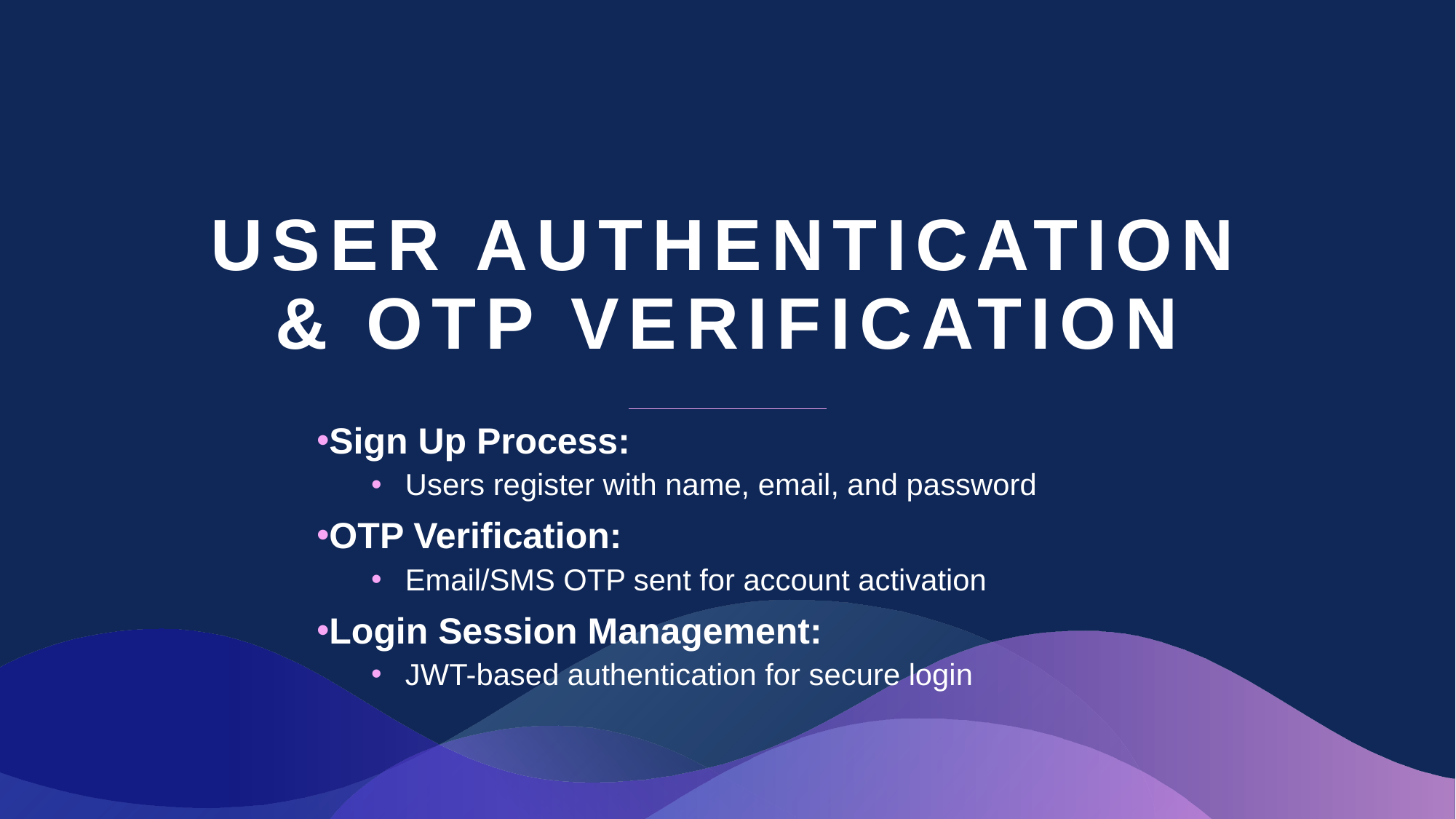

# User Authentication & OTP Verification
Sign Up Process:
Users register with name, email, and password
OTP Verification:
Email/SMS OTP sent for account activation
Login Session Management:
JWT-based authentication for secure login